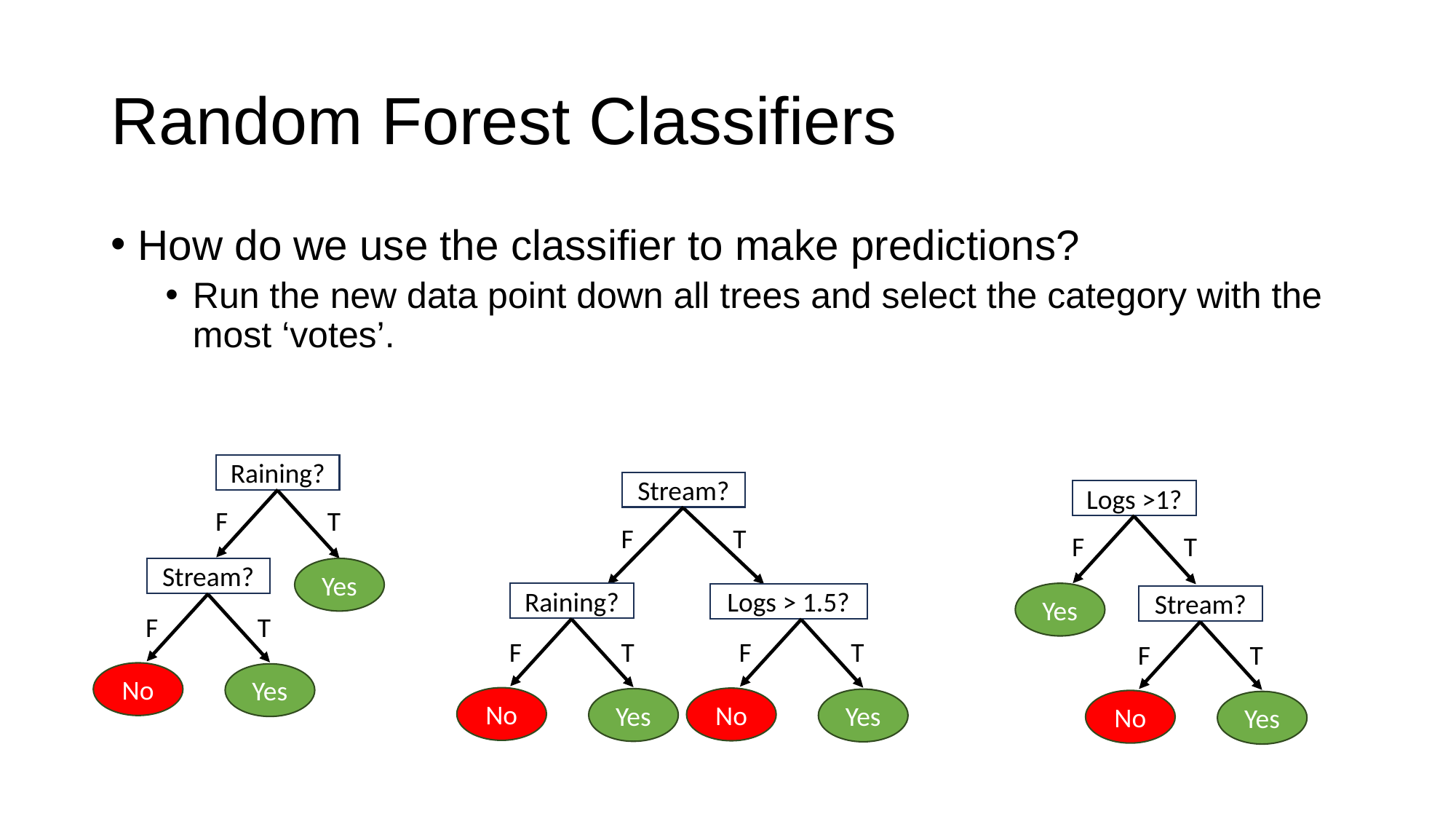

# Random Forest Classifiers
How do we use the classifier to make predictions?
Run the new data point down all trees and select the category with the most ‘votes’.

Raining?
Stream?
Logs >1?
F
T
F
T
F
T
Stream?
Yes
Raining?
Yes
Logs > 1.5?
Stream?
F
T
F
T
F
T
F
T
No
Yes
No
No
Yes
Yes
No
Yes